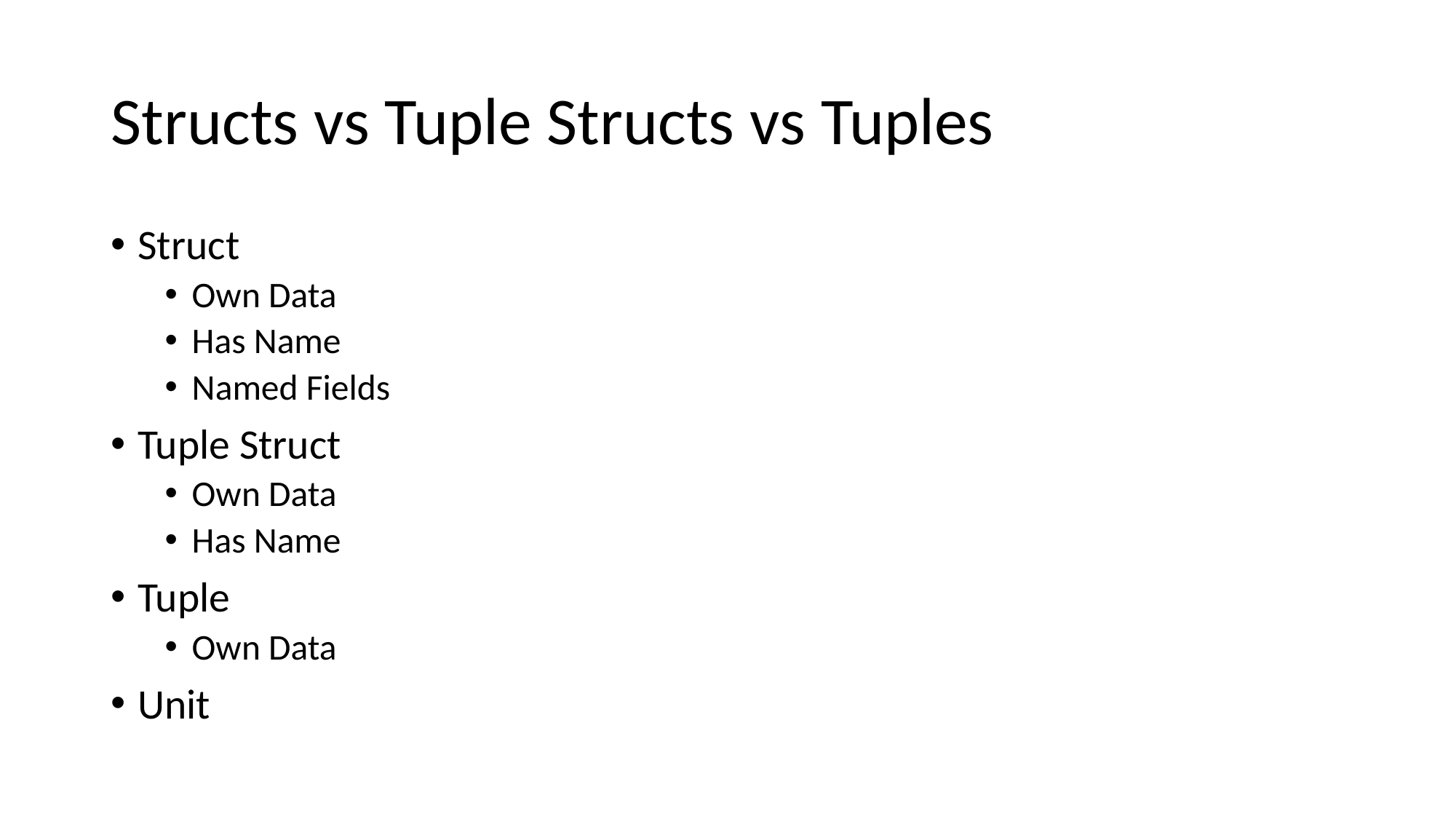

# Structs vs Tuple Structs vs Tuples
Struct
Own Data
Has Name
Named Fields
Tuple Struct
Own Data
Has Name
Tuple
Own Data
Unit